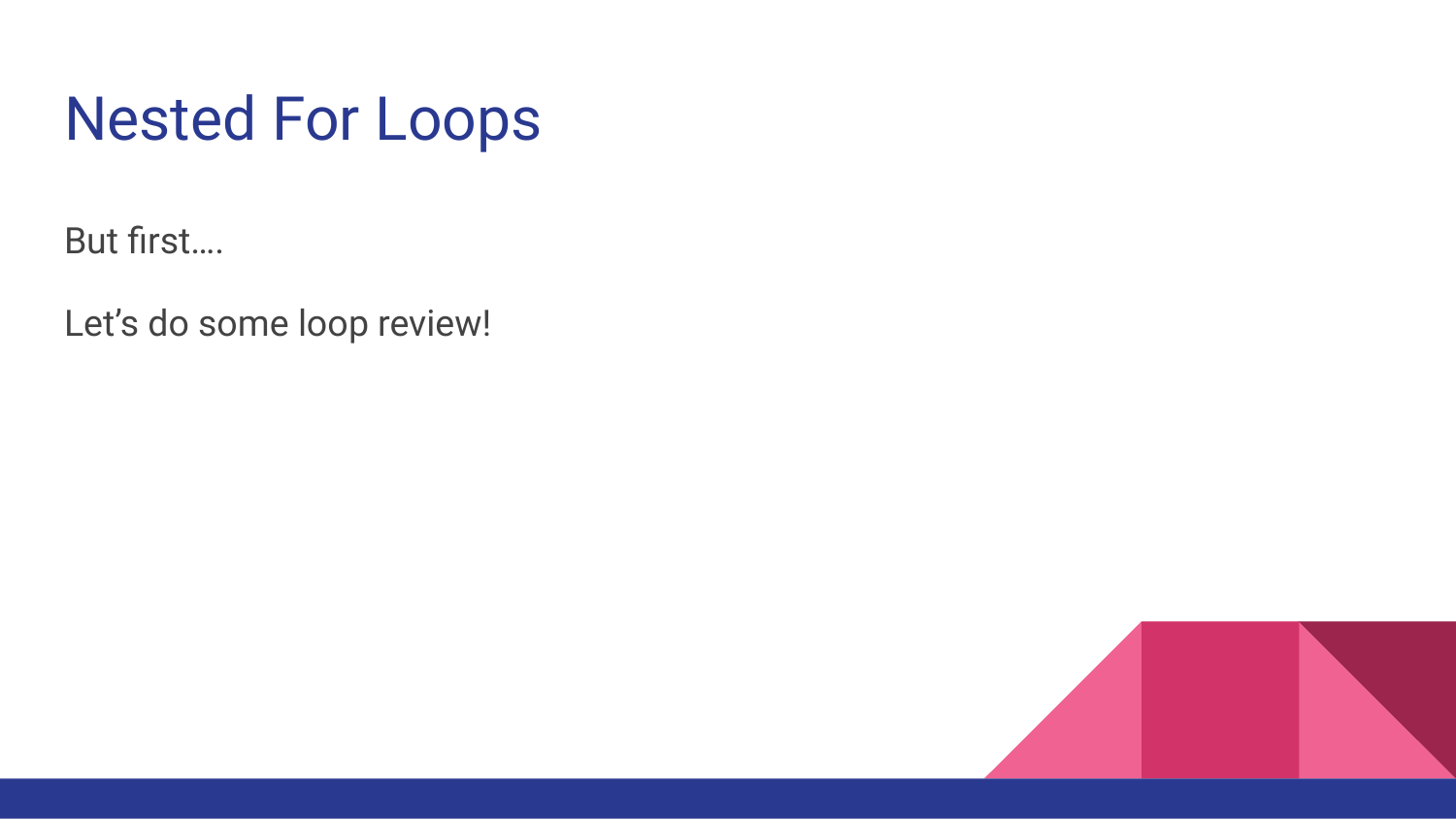

# Nested For Loops
But first….
Let’s do some loop review!